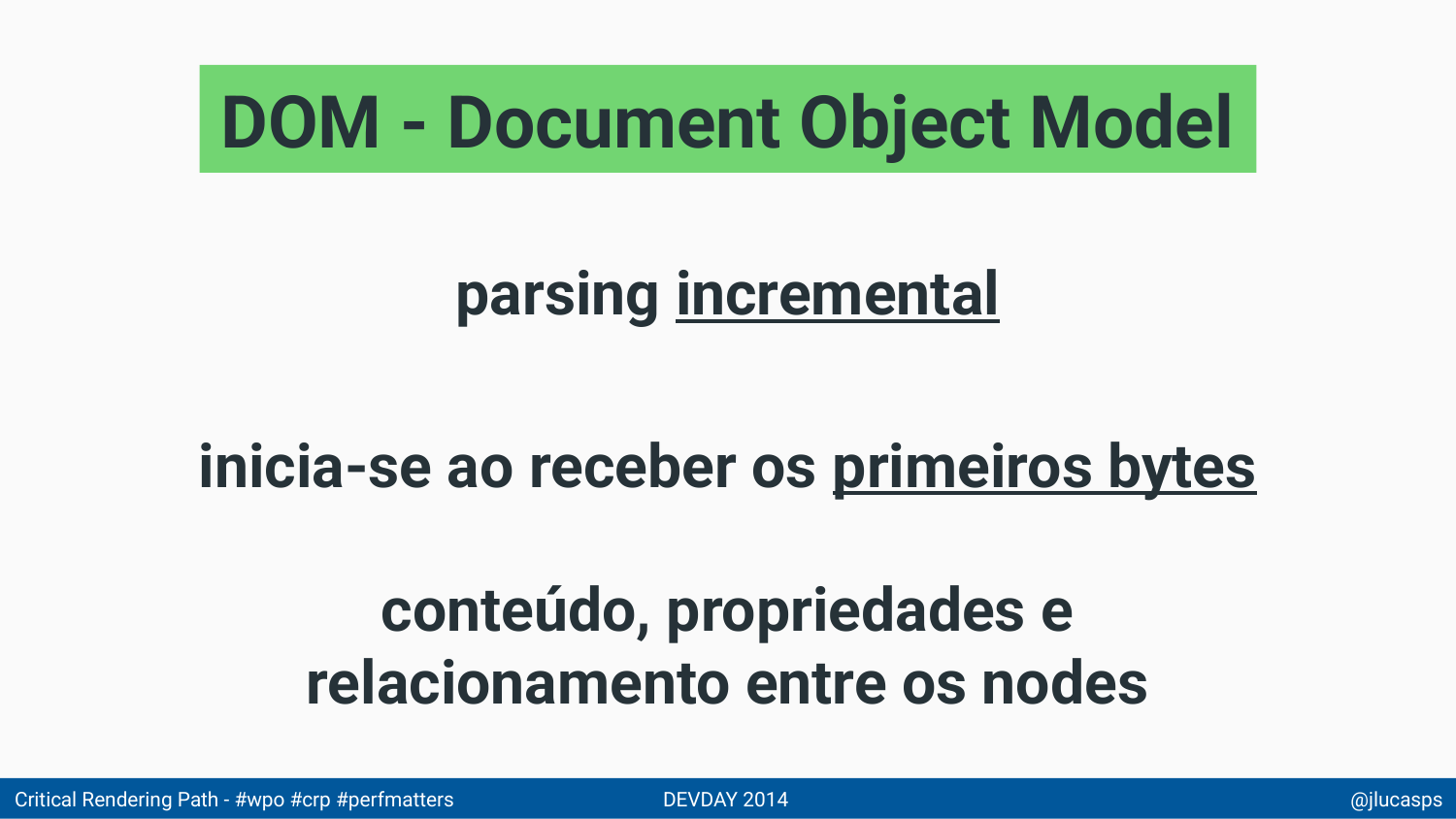

DOM - Document Object Model
parsing incremental
inicia-se ao receber os primeiros bytes
conteúdo, propriedades e relacionamento entre os nodes